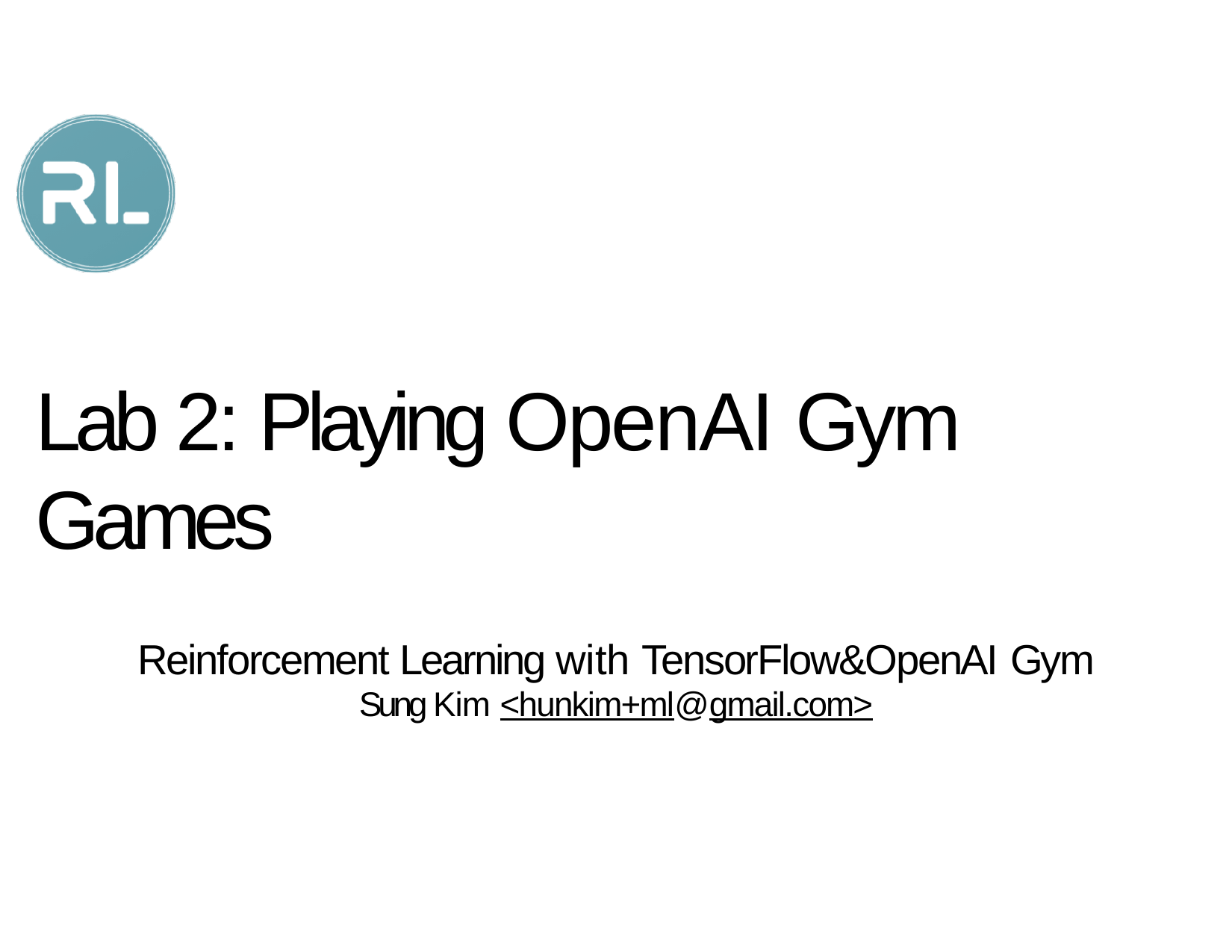

# Lab 2: Playing OpenAI Gym Games
Reinforcement Learning with TensorFlow&OpenAI Gym
Sung Kim <hunkim+ml@gmail.com>